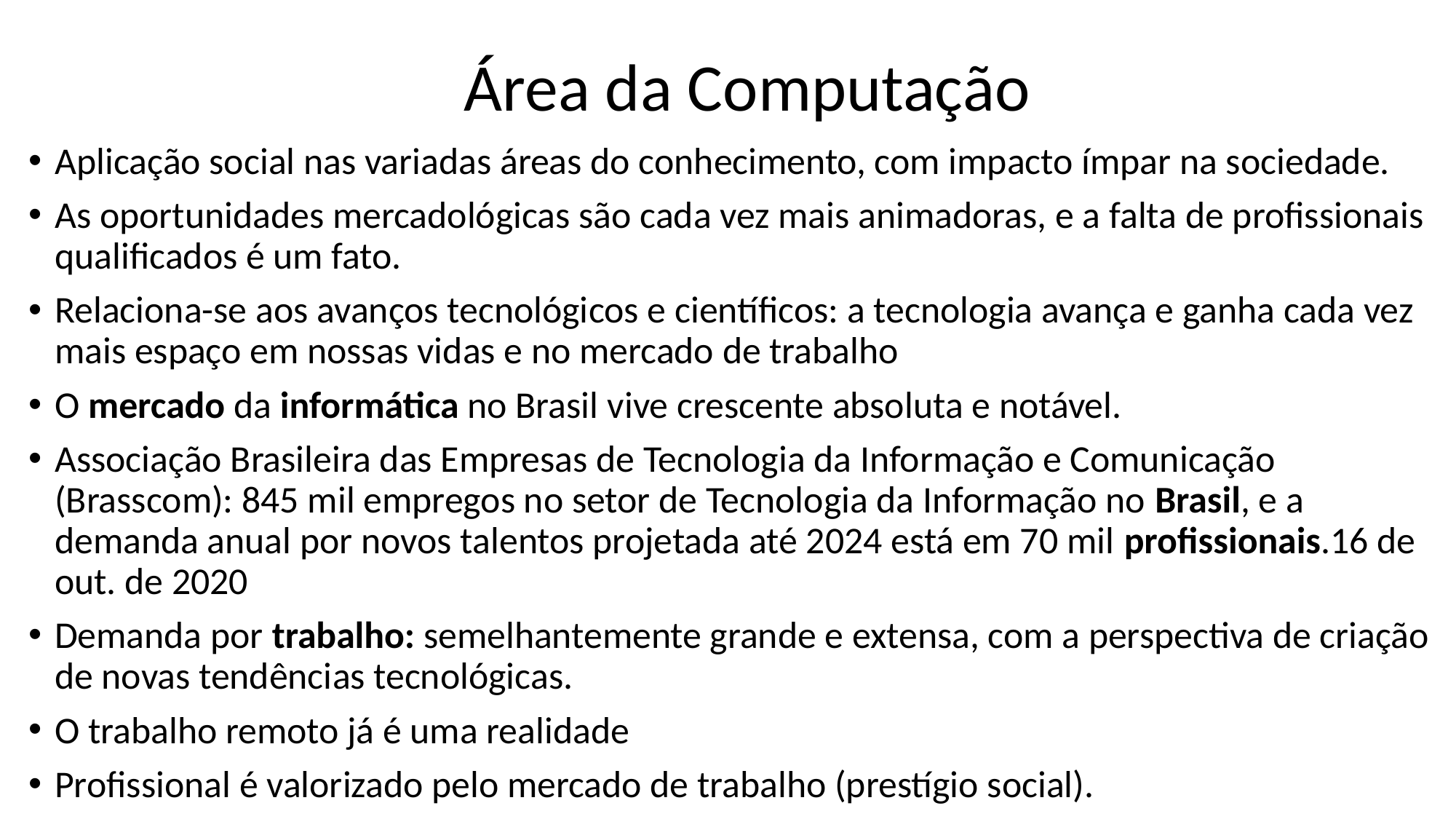

# Área da Computação
Aplicação social nas variadas áreas do conhecimento, com impacto ímpar na sociedade.
As oportunidades mercadológicas são cada vez mais animadoras, e a falta de profissionais qualificados é um fato.
Relaciona-se aos avanços tecnológicos e científicos: a tecnologia avança e ganha cada vez mais espaço em nossas vidas e no mercado de trabalho
O mercado da informática no Brasil vive crescente absoluta e notável.
Associação Brasileira das Empresas de Tecnologia da Informação e Comunicação (Brasscom): 845 mil empregos no setor de Tecnologia da Informação no Brasil, e a demanda anual por novos talentos projetada até 2024 está em 70 mil profissionais.16 de out. de 2020
Demanda por trabalho: semelhantemente grande e extensa, com a perspectiva de criação de novas tendências tecnológicas.
O trabalho remoto já é uma realidade
Profissional é valorizado pelo mercado de trabalho (prestígio social).